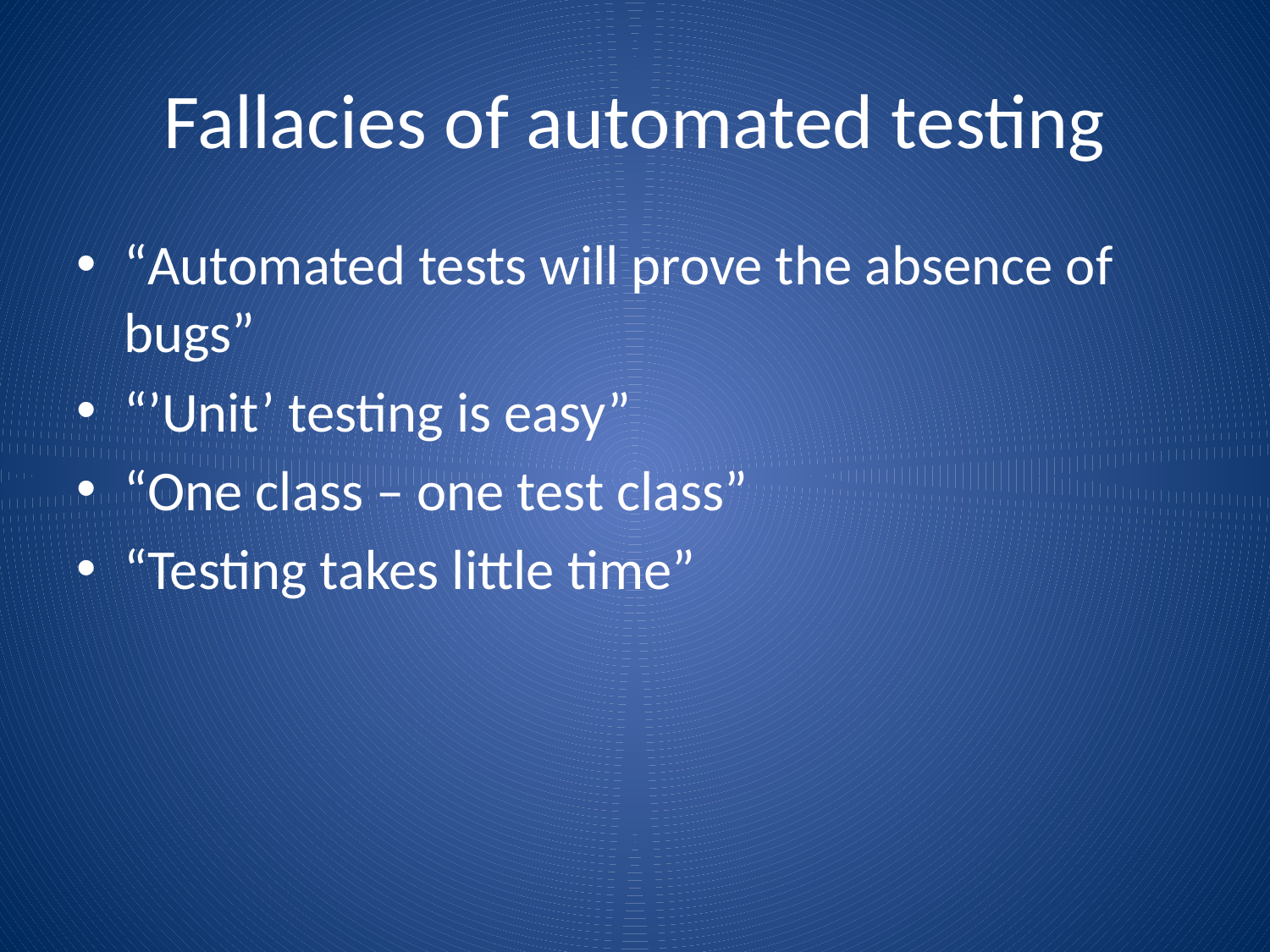

# Fallacies of automated testing
“Automated tests will prove the absence of bugs”
“’Unit’ testing is easy”
“One class – one test class”
“Testing takes little time”